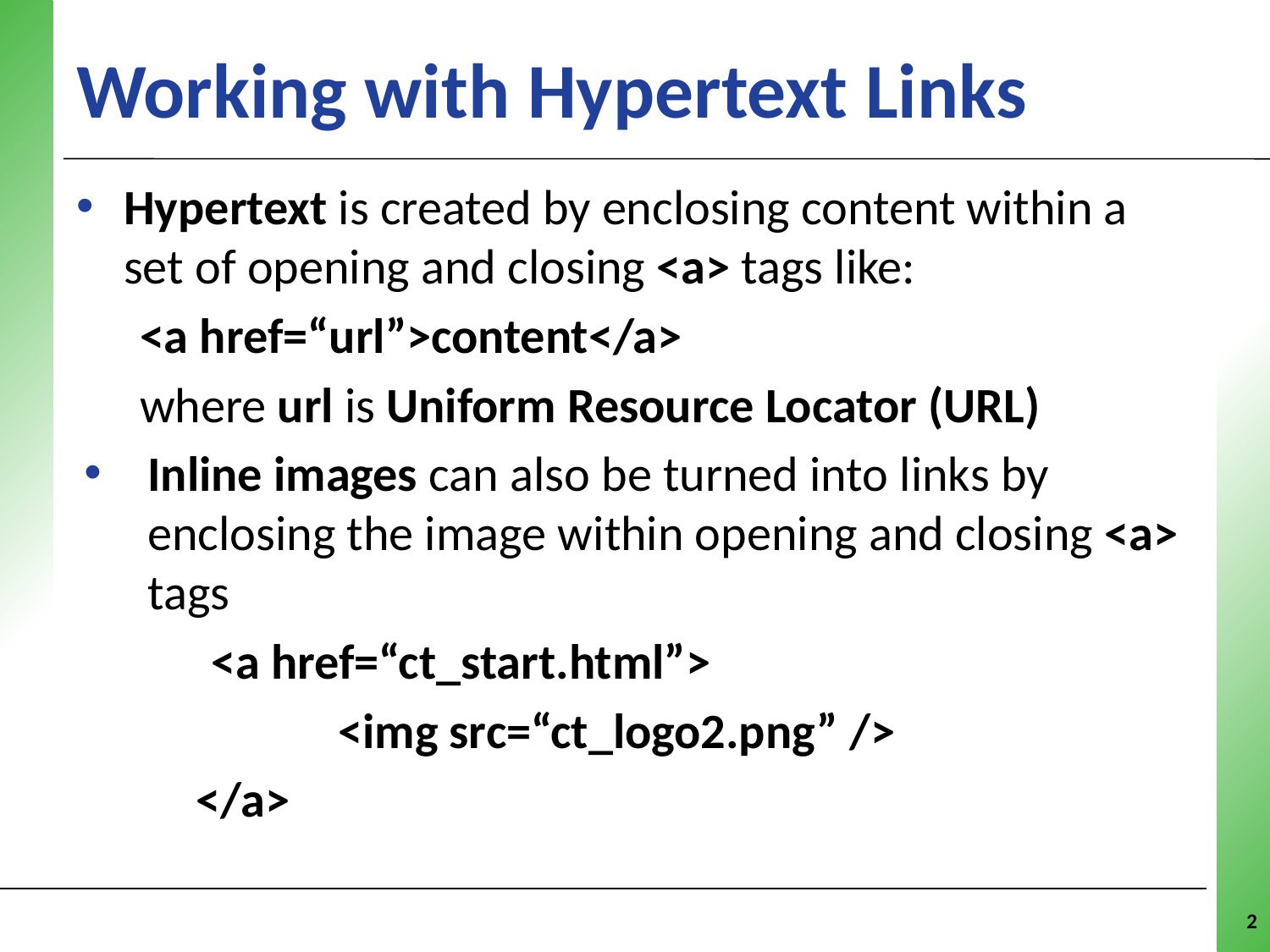

Working with Hypertext Links
Hypertext is created by enclosing content within a set of opening and closing <a> tags like:
<a href=“url”>content</a>
where url is Uniform Resource Locator (URL)
Inline images can also be turned into links by enclosing the image within opening and closing <a> tags
	<a href=“ct_start.html”>
		<img src=“ct_logo2.png” />
          </a>

2